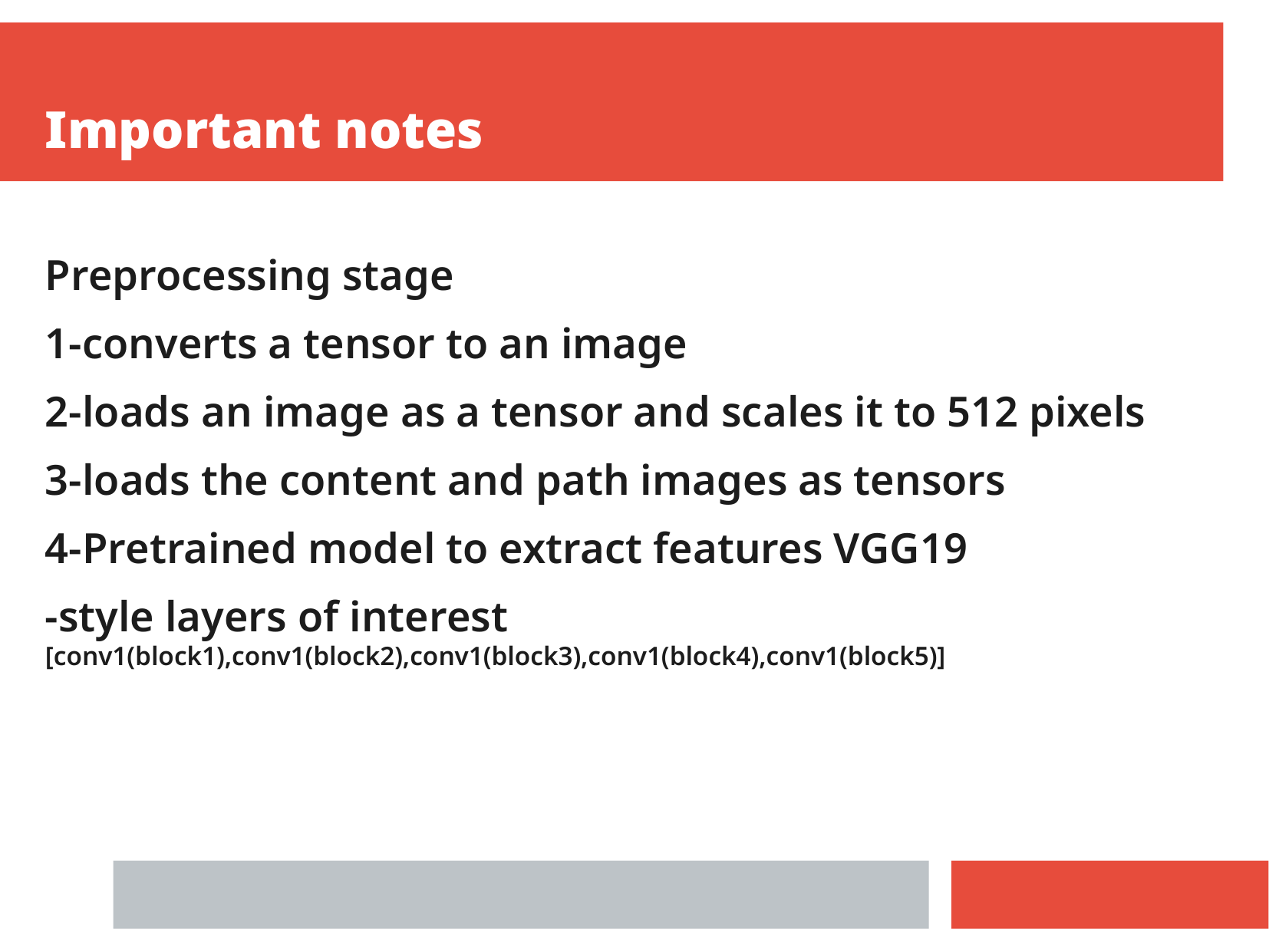

Important notes
Preprocessing stage
1-converts a tensor to an image
2-loads an image as a tensor and scales it to 512 pixels
3-loads the content and path images as tensors
4-Pretrained model to extract features VGG19
-style layers of interest [conv1(block1),conv1(block2),conv1(block3),conv1(block4),conv1(block5)]